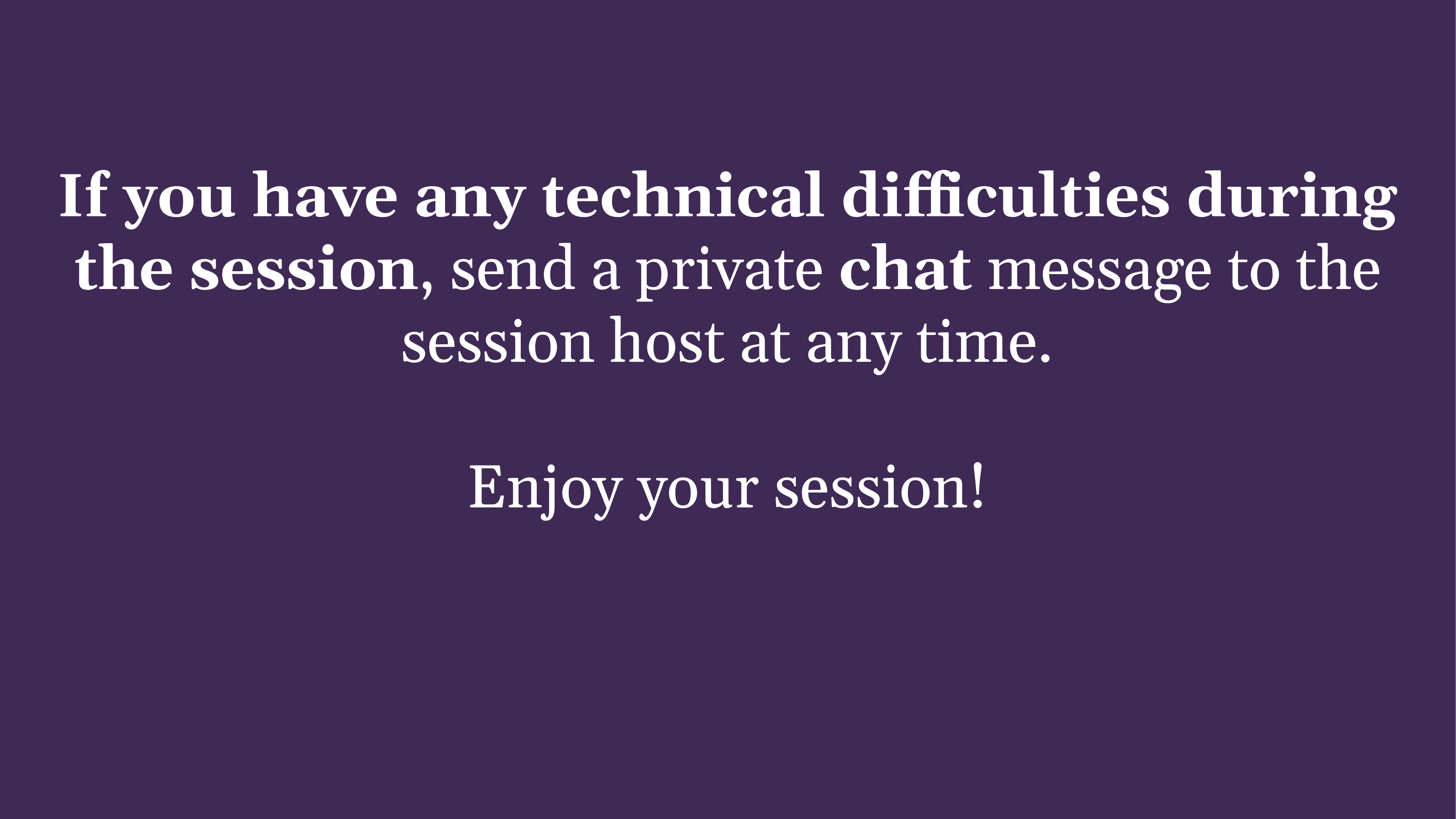

If you have any technical difficulties during the session, send a private chat message to the session host at any time.

Enjoy your session!